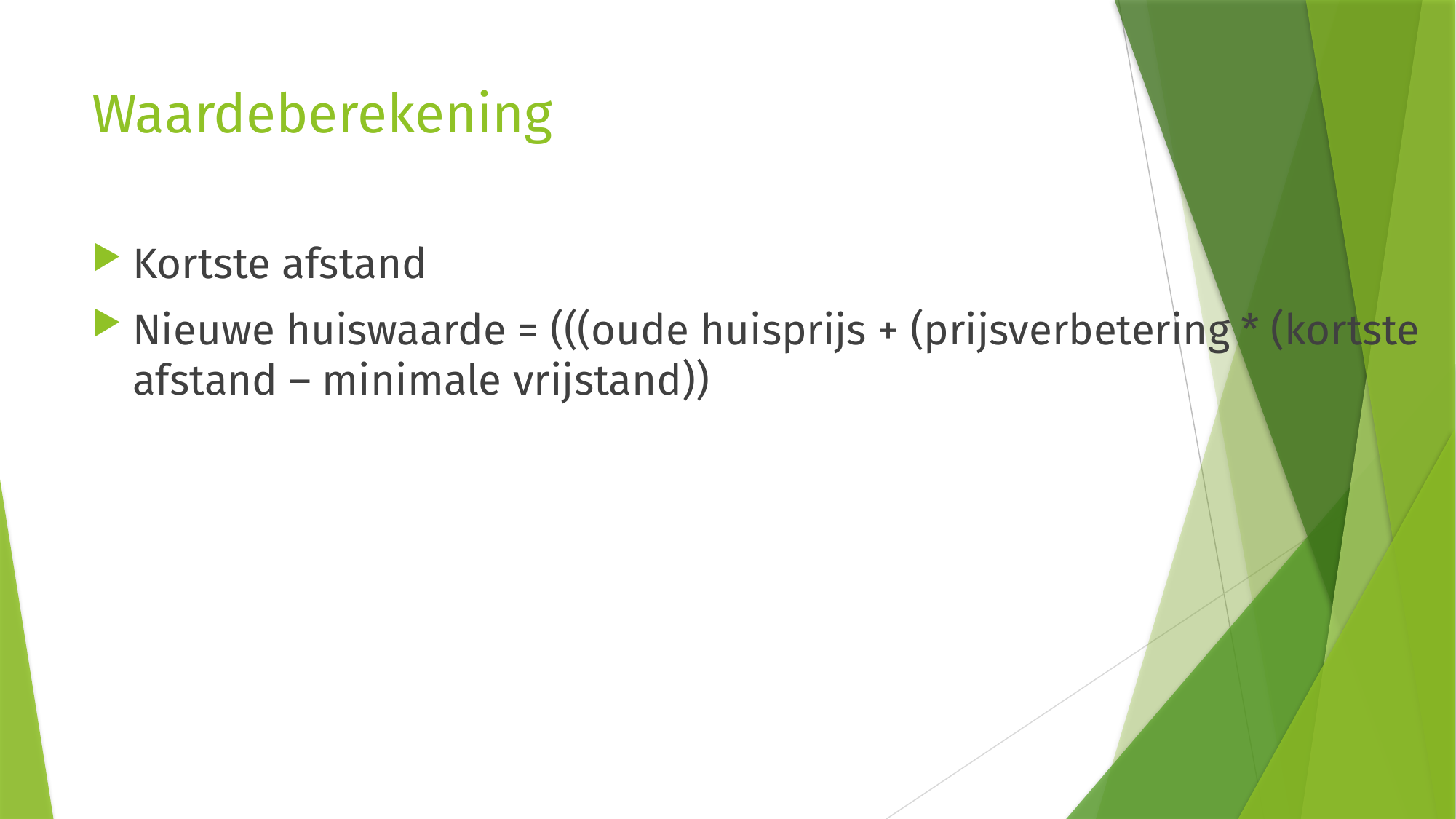

# Waardeberekening
Kortste afstand
Nieuwe huiswaarde = (((oude huisprijs + (prijsverbetering * (kortste afstand – minimale vrijstand))